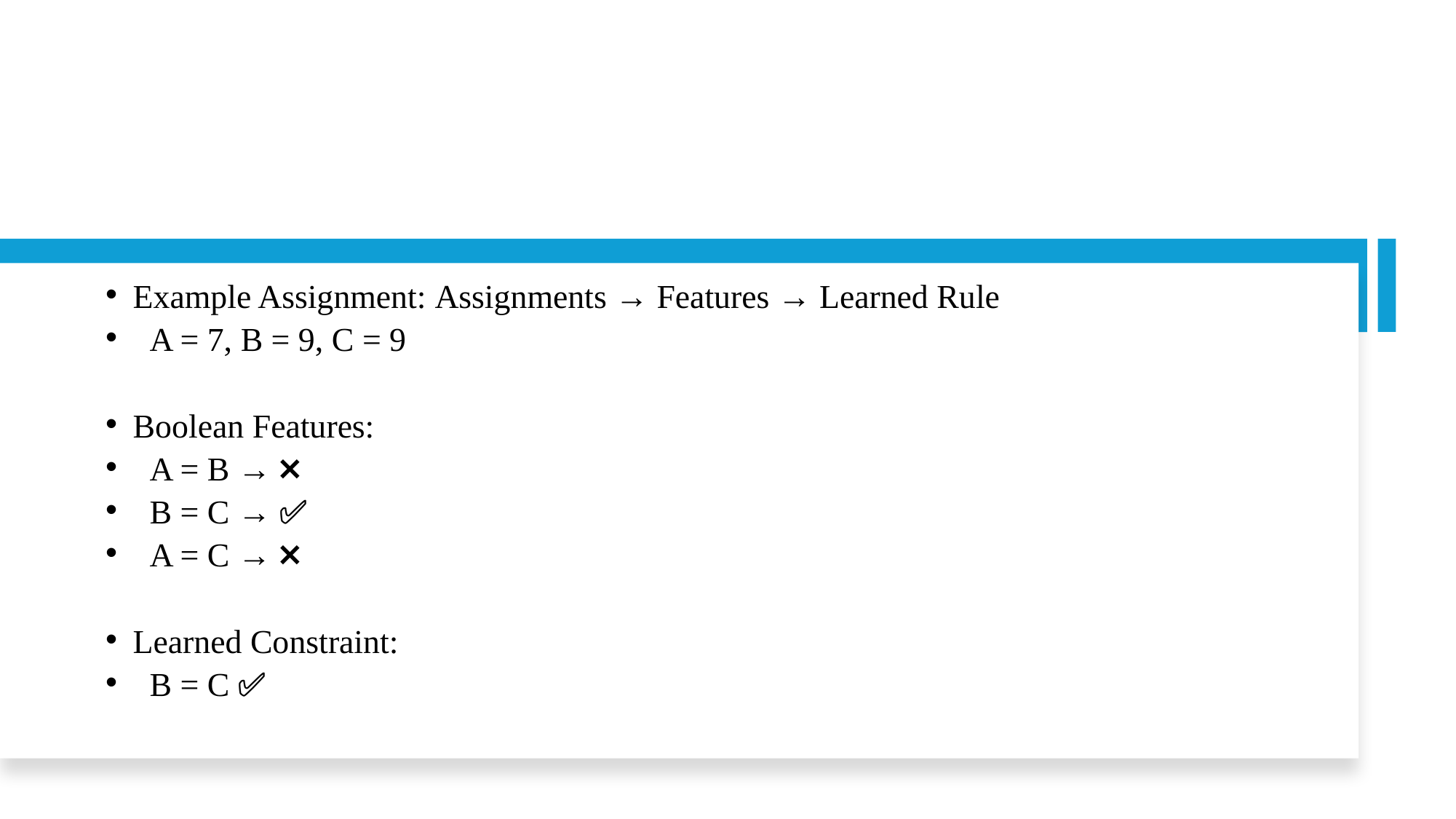

Example Assignment: Assignments → Features → Learned Rule
  A = 7, B = 9, C = 9

Boolean Features:
  A = B → ❌
  B = C → ✅
  A = C → ❌

Learned Constraint:
  B = C ✅